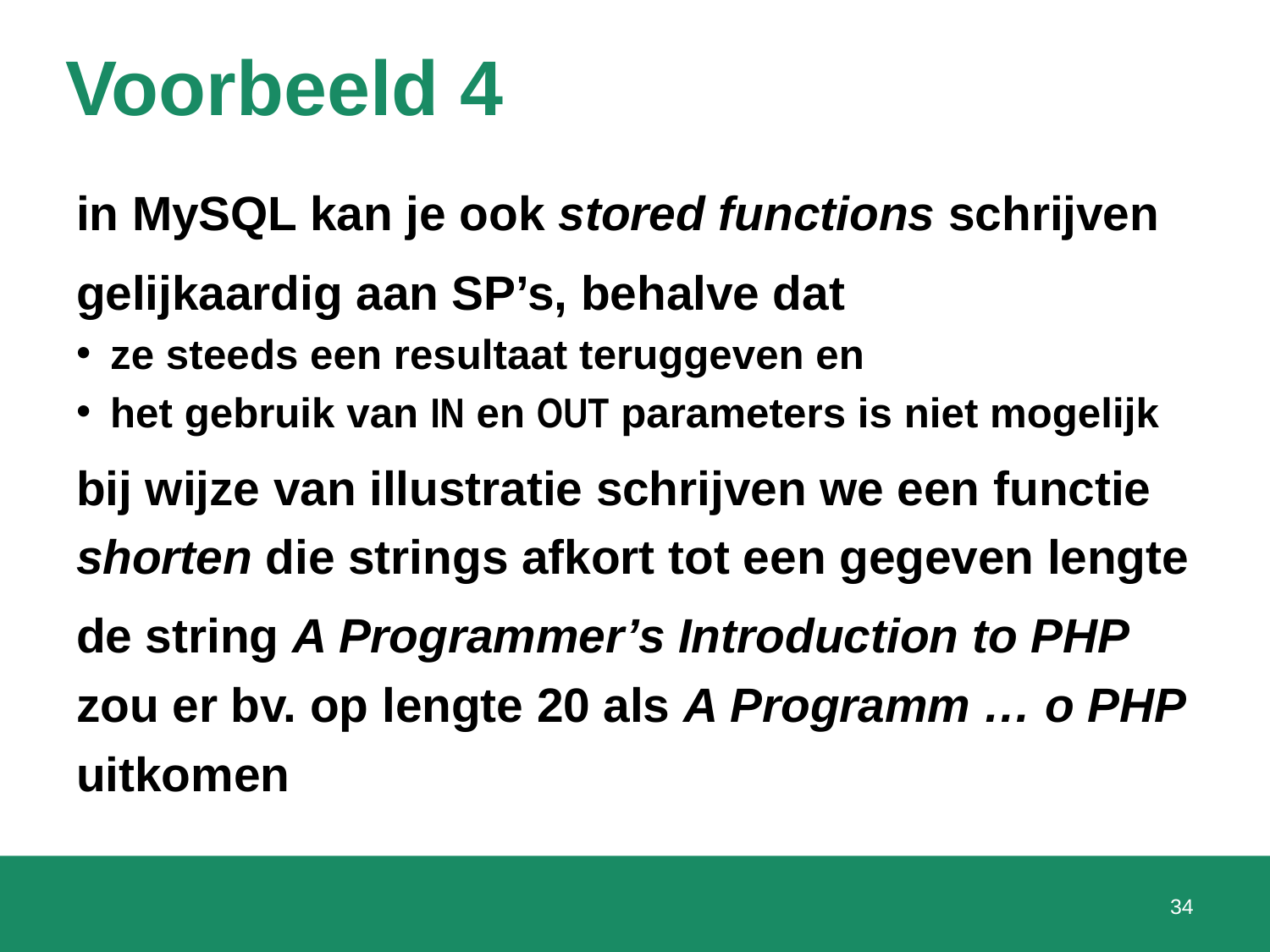

# Voorbeeld 4
in MySQL kan je ook stored functions schrijven
gelijkaardig aan SP’s, behalve dat
ze steeds een resultaat teruggeven en
het gebruik van IN en OUT parameters is niet mogelijk
bij wijze van illustratie schrijven we een functie shorten die strings afkort tot een gegeven lengte
de string A Programmer’s Introduction to PHP zou er bv. op lengte 20 als A Programm … o PHP uitkomen

34